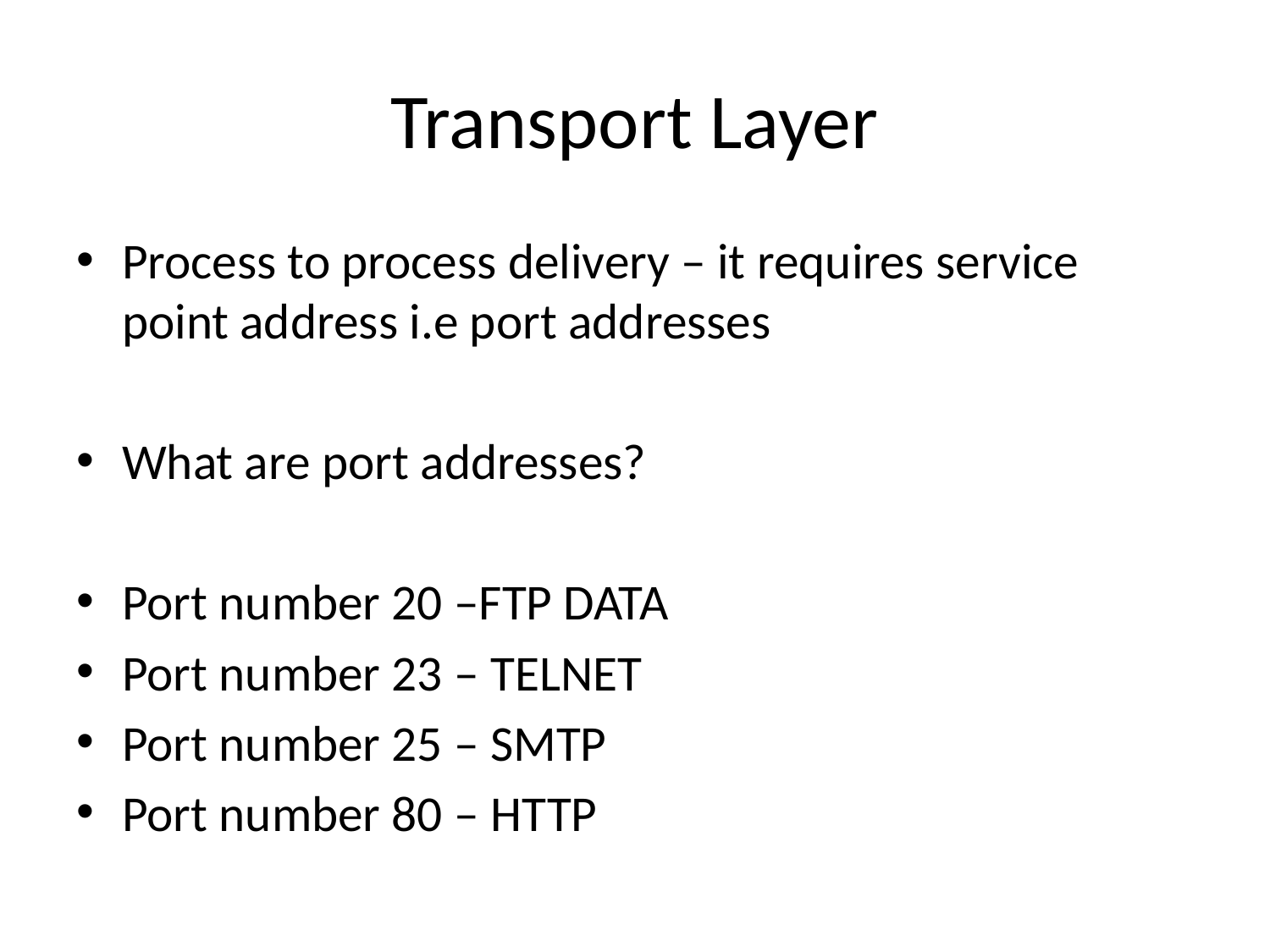

# Transport Layer
Process to process delivery – it requires service point address i.e port addresses

What are port addresses?

Port number 20 –FTP DATA
Port number 23 – TELNET
Port number 25 – SMTP
Port number 80 – HTTP